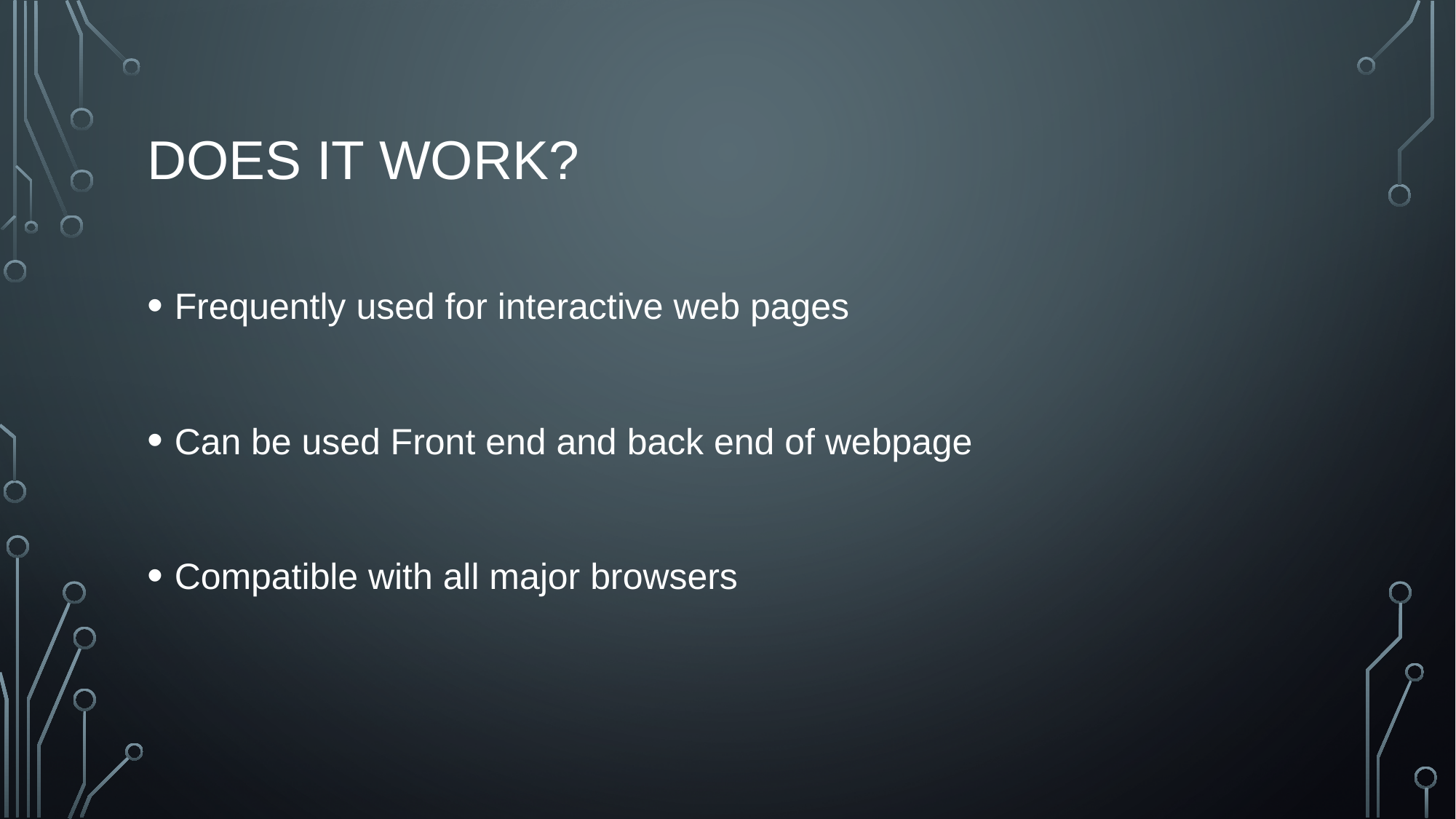

# Does it work?
Frequently used for interactive web pages

Can be used Front end and back end of webpage

Compatible with all major browsers